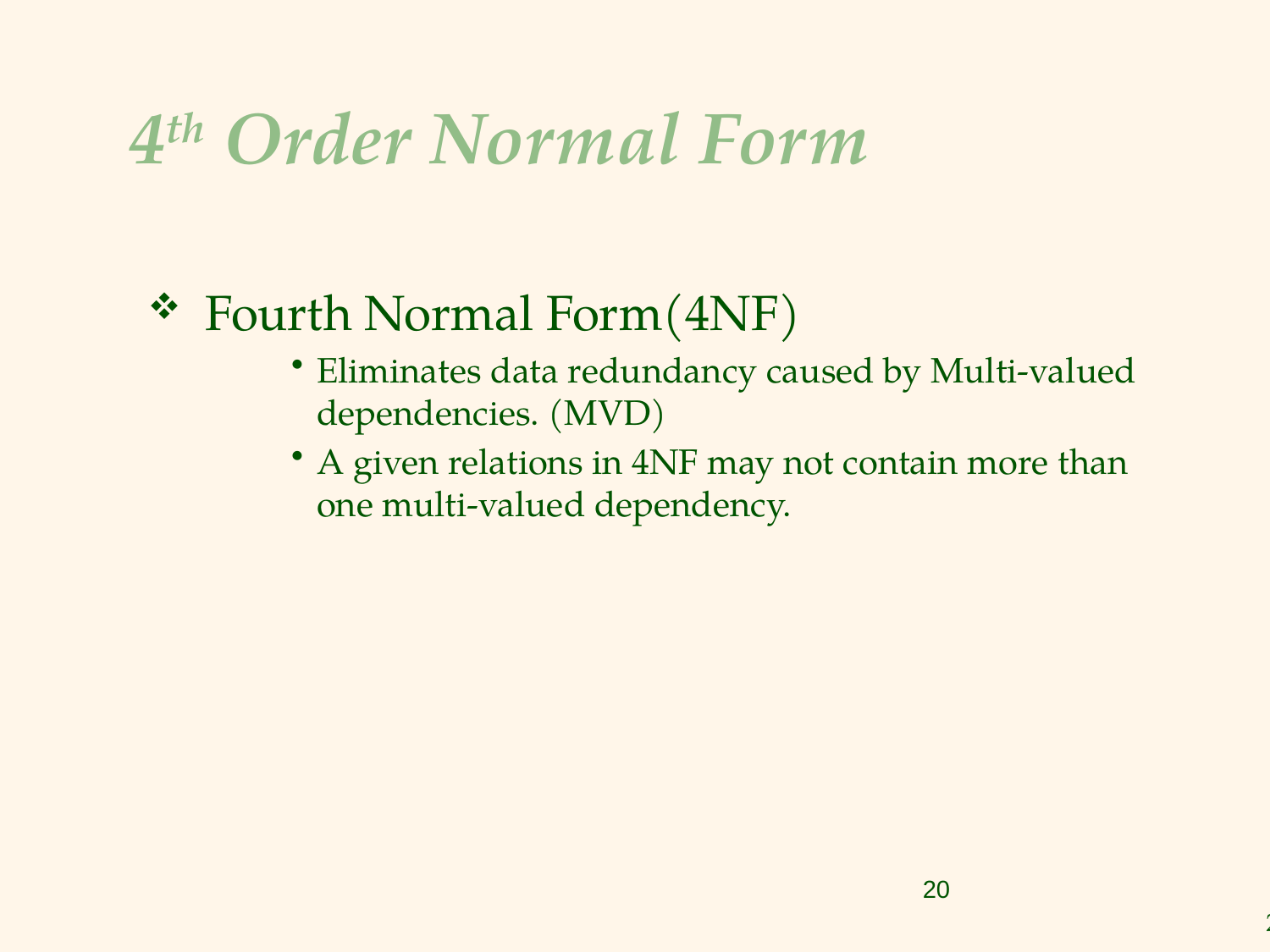

4th Order Normal Form
Fourth Normal Form(4NF)
Eliminates data redundancy caused by Multi-valued dependencies. (MVD)
A given relations in 4NF may not contain more than one multi-valued dependency.
20